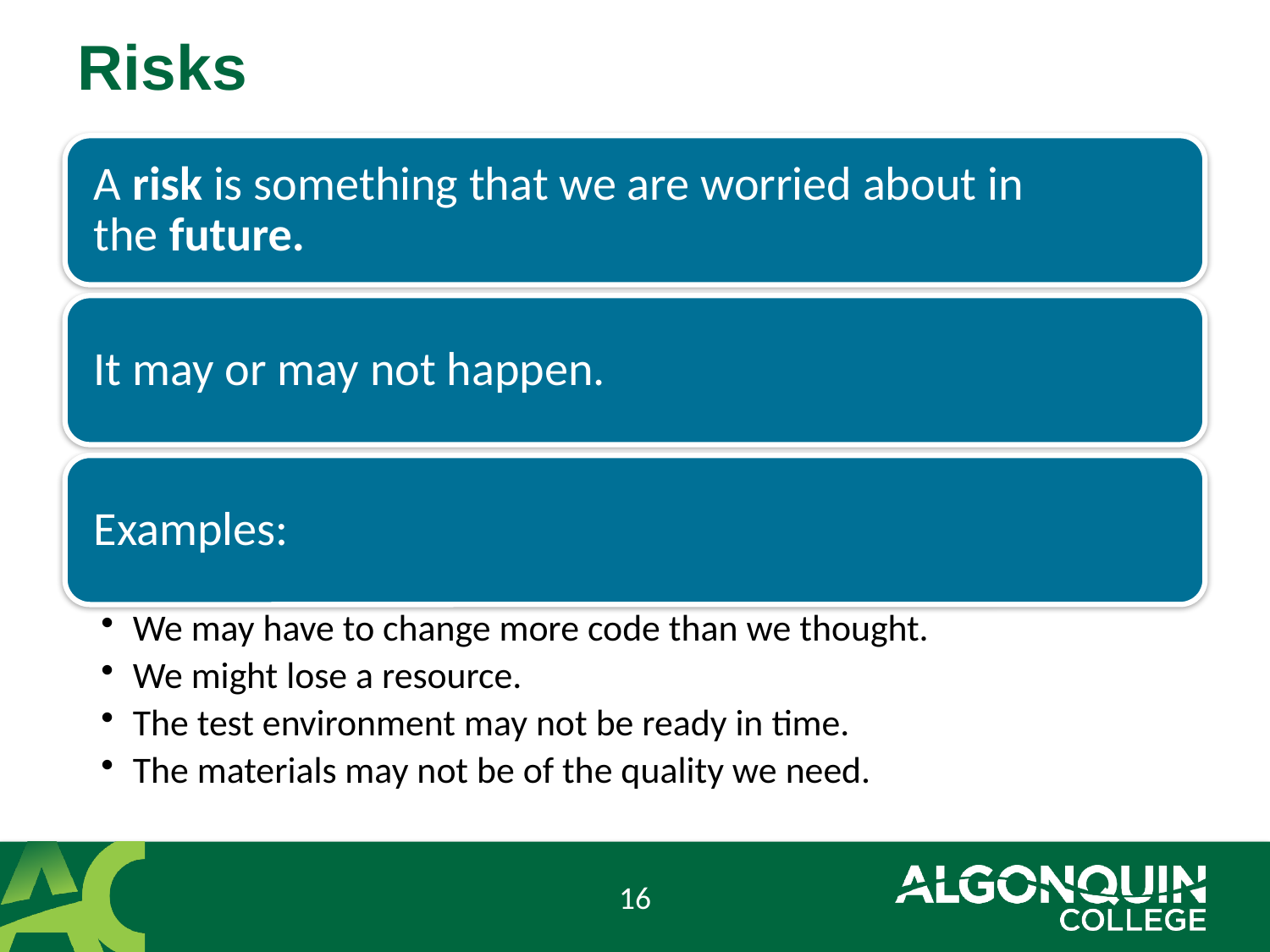

# Risks
A risk is something that we are worried about in the future.
It may or may not happen.
Examples:
We may have to change more code than we thought.
We might lose a resource.
The test environment may not be ready in time.
The materials may not be of the quality we need.